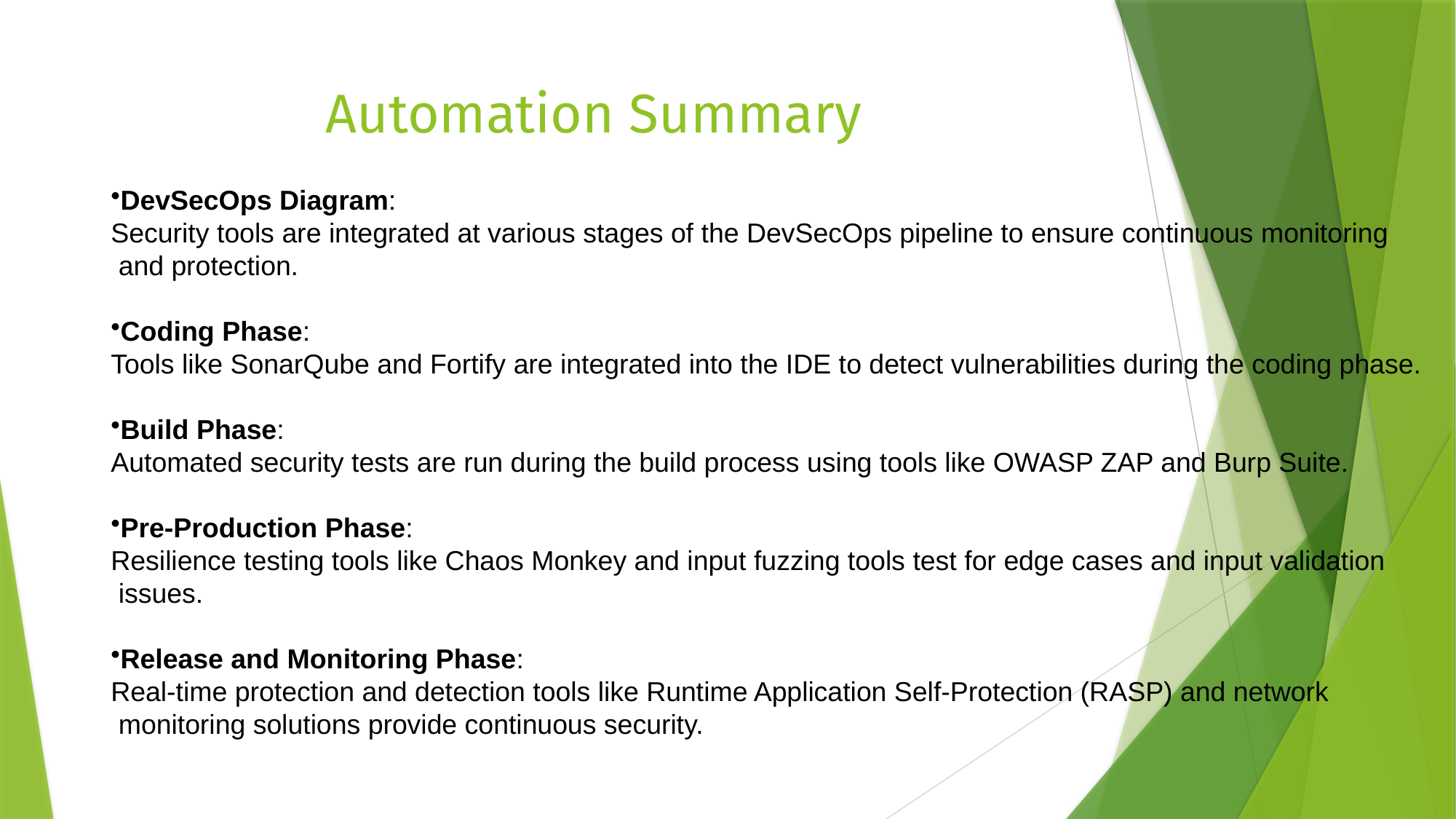

# Automation Summary
DevSecOps Diagram:
Security tools are integrated at various stages of the DevSecOps pipeline to ensure continuous monitoring
 and protection.

Coding Phase:
Tools like SonarQube and Fortify are integrated into the IDE to detect vulnerabilities during the coding phase.

Build Phase:
Automated security tests are run during the build process using tools like OWASP ZAP and Burp Suite.

Pre-Production Phase:
Resilience testing tools like Chaos Monkey and input fuzzing tools test for edge cases and input validation
 issues.

Release and Monitoring Phase:
Real-time protection and detection tools like Runtime Application Self-Protection (RASP) and network
 monitoring solutions provide continuous security.